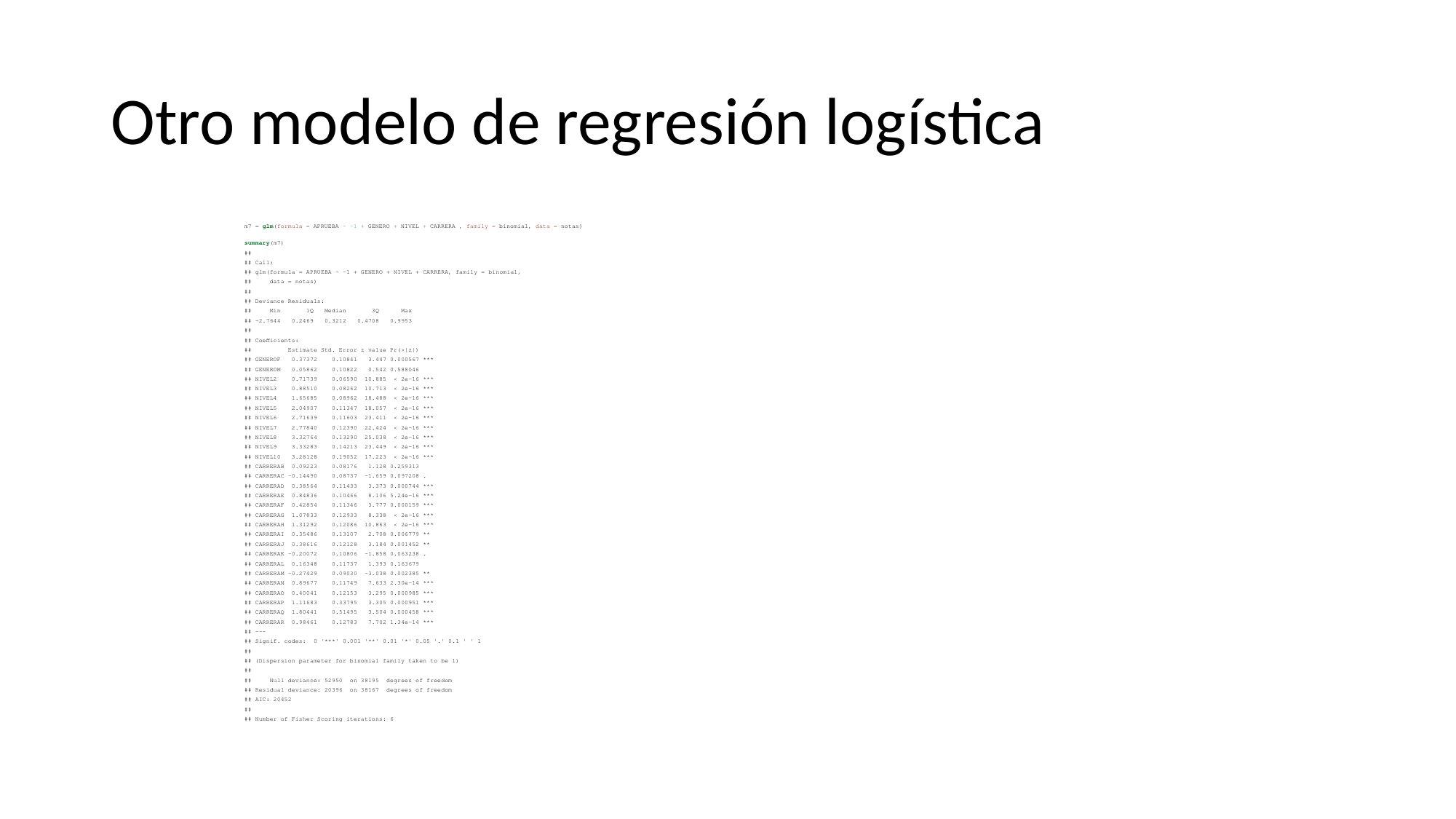

# Otro modelo de regresión logística
m7 = glm(formula = APRUEBA ~ -1 + GENERO + NIVEL + CARRERA , family = binomial, data = notas)
summary(m7)
##
## Call:
## glm(formula = APRUEBA ~ -1 + GENERO + NIVEL + CARRERA, family = binomial,
##     data = notas)
##
## Deviance Residuals:
##     Min       1Q   Median       3Q      Max
## -2.7644   0.2469   0.3212   0.4708   0.9953
##
## Coefficients:
##          Estimate Std. Error z value Pr(>|z|)
## GENEROF   0.37372    0.10841   3.447 0.000567 ***
## GENEROM   0.05862    0.10822   0.542 0.588046
## NIVEL2    0.71739    0.06590  10.885  < 2e-16 ***
## NIVEL3    0.88510    0.08262  10.713  < 2e-16 ***
## NIVEL4    1.65685    0.08962  18.488  < 2e-16 ***
## NIVEL5    2.04907    0.11347  18.057  < 2e-16 ***
## NIVEL6    2.71639    0.11603  23.411  < 2e-16 ***
## NIVEL7    2.77840    0.12390  22.424  < 2e-16 ***
## NIVEL8    3.32764    0.13290  25.038  < 2e-16 ***
## NIVEL9    3.33283    0.14213  23.449  < 2e-16 ***
## NIVEL10   3.28128    0.19052  17.223  < 2e-16 ***
## CARRERAB  0.09223    0.08176   1.128 0.259313
## CARRERAC -0.14490    0.08737  -1.659 0.097208 .
## CARRERAD  0.38564    0.11433   3.373 0.000744 ***
## CARRERAE  0.84836    0.10466   8.106 5.24e-16 ***
## CARRERAF  0.42854    0.11346   3.777 0.000159 ***
## CARRERAG  1.07833    0.12933   8.338  < 2e-16 ***
## CARRERAH  1.31292    0.12086  10.863  < 2e-16 ***
## CARRERAI  0.35486    0.13107   2.708 0.006779 **
## CARRERAJ  0.38616    0.12128   3.184 0.001452 **
## CARRERAK -0.20072    0.10806  -1.858 0.063238 .
## CARRERAL  0.16348    0.11737   1.393 0.163679
## CARRERAM -0.27429    0.09030  -3.038 0.002385 **
## CARRERAN  0.89677    0.11749   7.633 2.30e-14 ***
## CARRERAO  0.40041    0.12153   3.295 0.000985 ***
## CARRERAP  1.11683    0.33795   3.305 0.000951 ***
## CARRERAQ  1.80441    0.51495   3.504 0.000458 ***
## CARRERAR  0.98461    0.12783   7.702 1.34e-14 ***
## ---
## Signif. codes:  0 '***' 0.001 '**' 0.01 '*' 0.05 '.' 0.1 ' ' 1
##
## (Dispersion parameter for binomial family taken to be 1)
##
##     Null deviance: 52950  on 38195  degrees of freedom
## Residual deviance: 20396  on 38167  degrees of freedom
## AIC: 20452
##
## Number of Fisher Scoring iterations: 6